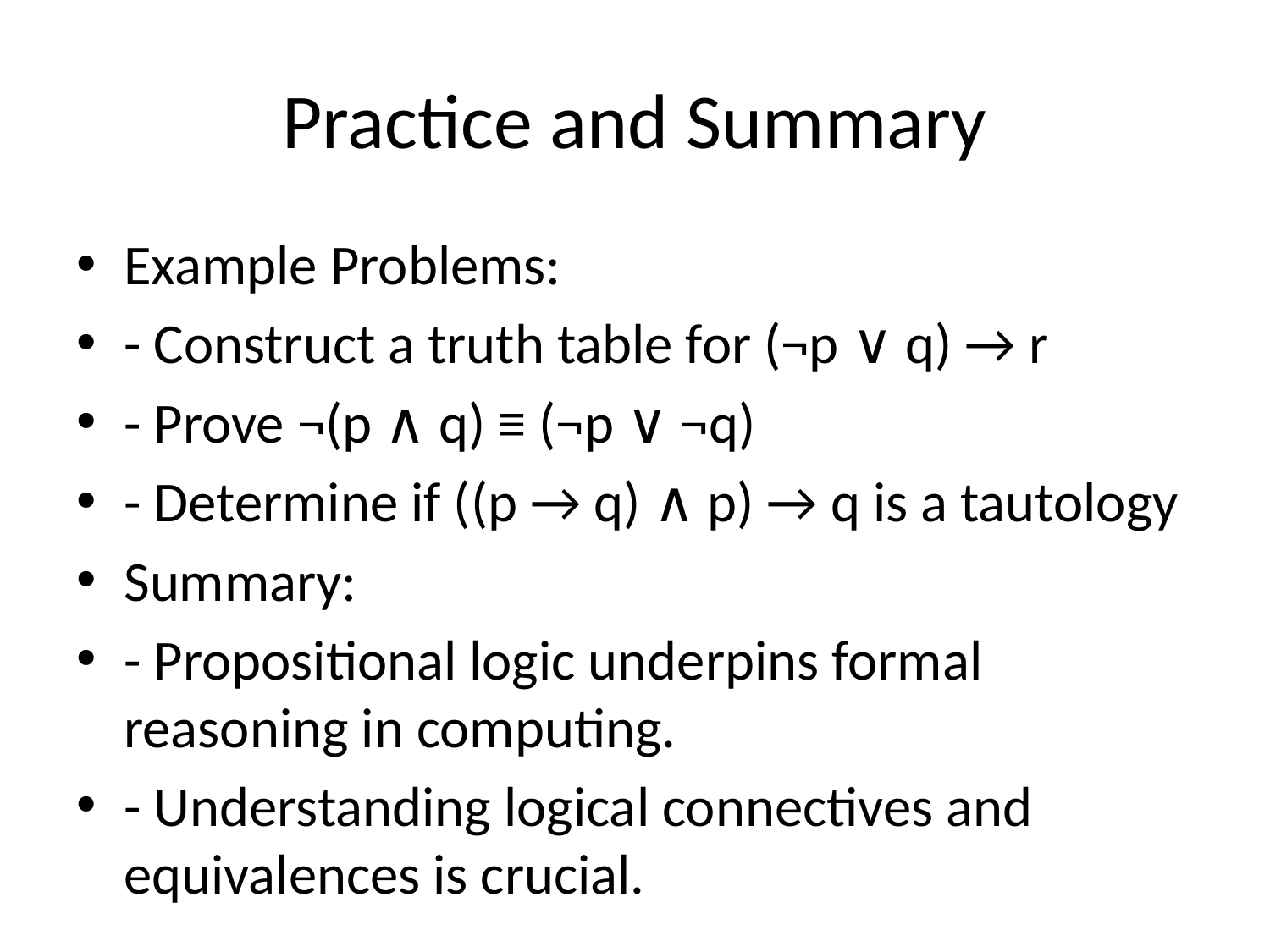

# Practice and Summary
Example Problems:
- Construct a truth table for (¬p ∨ q) → r
- Prove ¬(p ∧ q) ≡ (¬p ∨ ¬q)
- Determine if ((p → q) ∧ p) → q is a tautology
Summary:
- Propositional logic underpins formal reasoning in computing.
- Understanding logical connectives and equivalences is crucial.